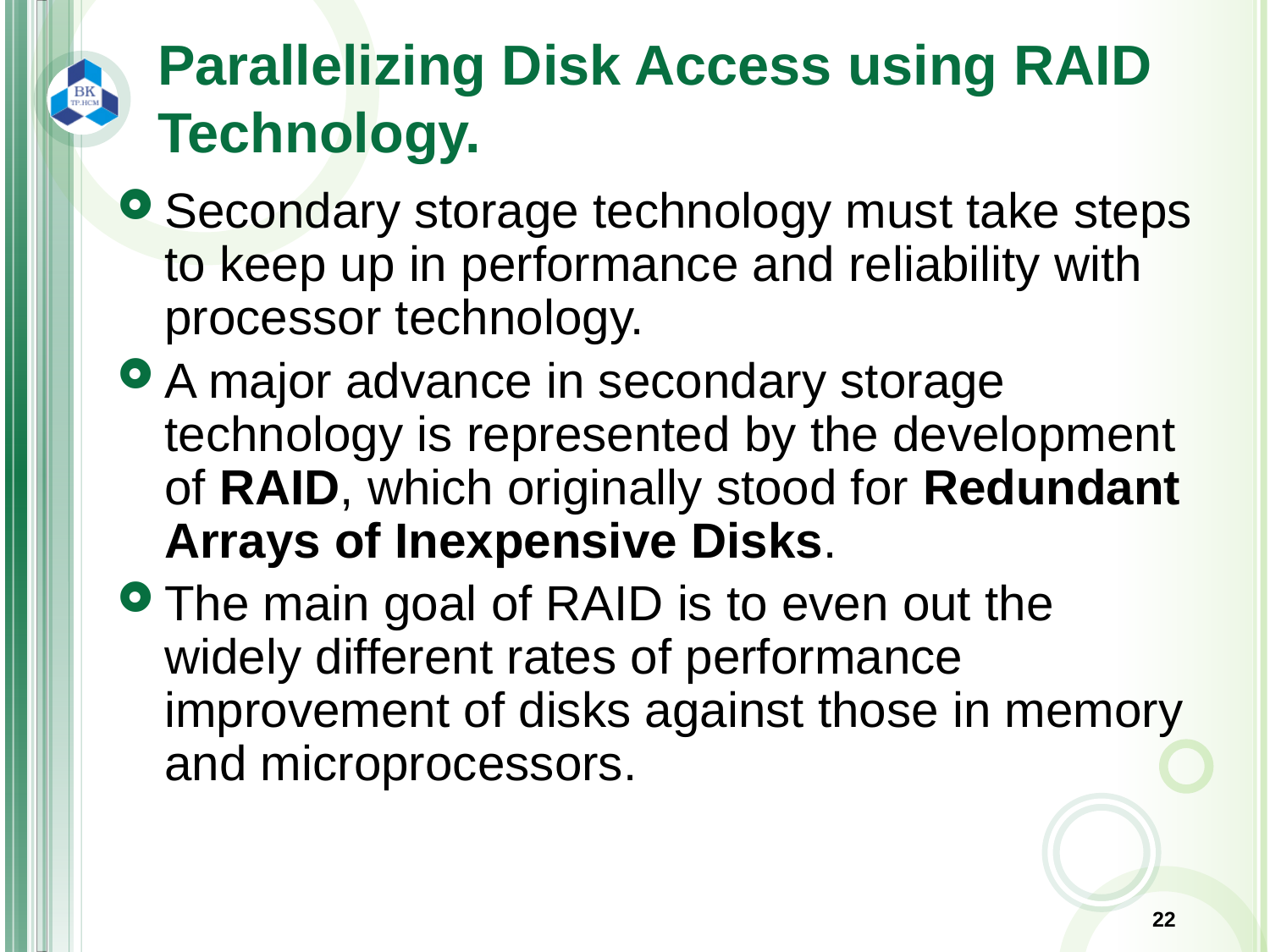

# Parallelizing Disk Access using RAID Technology.
Secondary storage technology must take steps to keep up in performance and reliability with processor technology.
A major advance in secondary storage technology is represented by the development of RAID, which originally stood for Redundant Arrays of Inexpensive Disks.
The main goal of RAID is to even out the widely different rates of performance improvement of disks against those in memory and microprocessors.
22